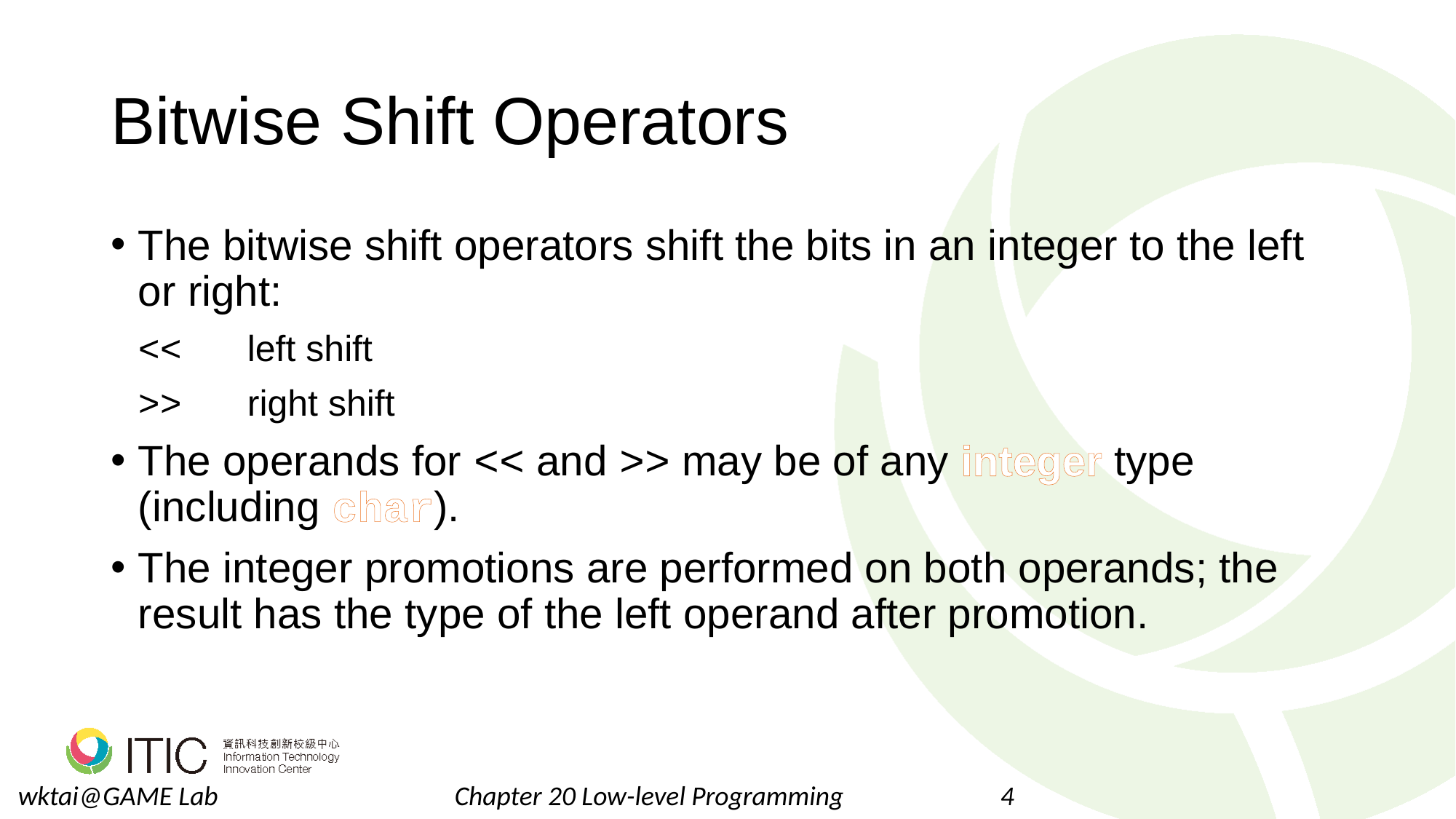

# Bitwise Shift Operators
The bitwise shift operators shift the bits in an integer to the left or right:
	<<	left shift
	>>	right shift
The operands for << and >> may be of any integer type (including char).
The integer promotions are performed on both operands; the result has the type of the left operand after promotion.